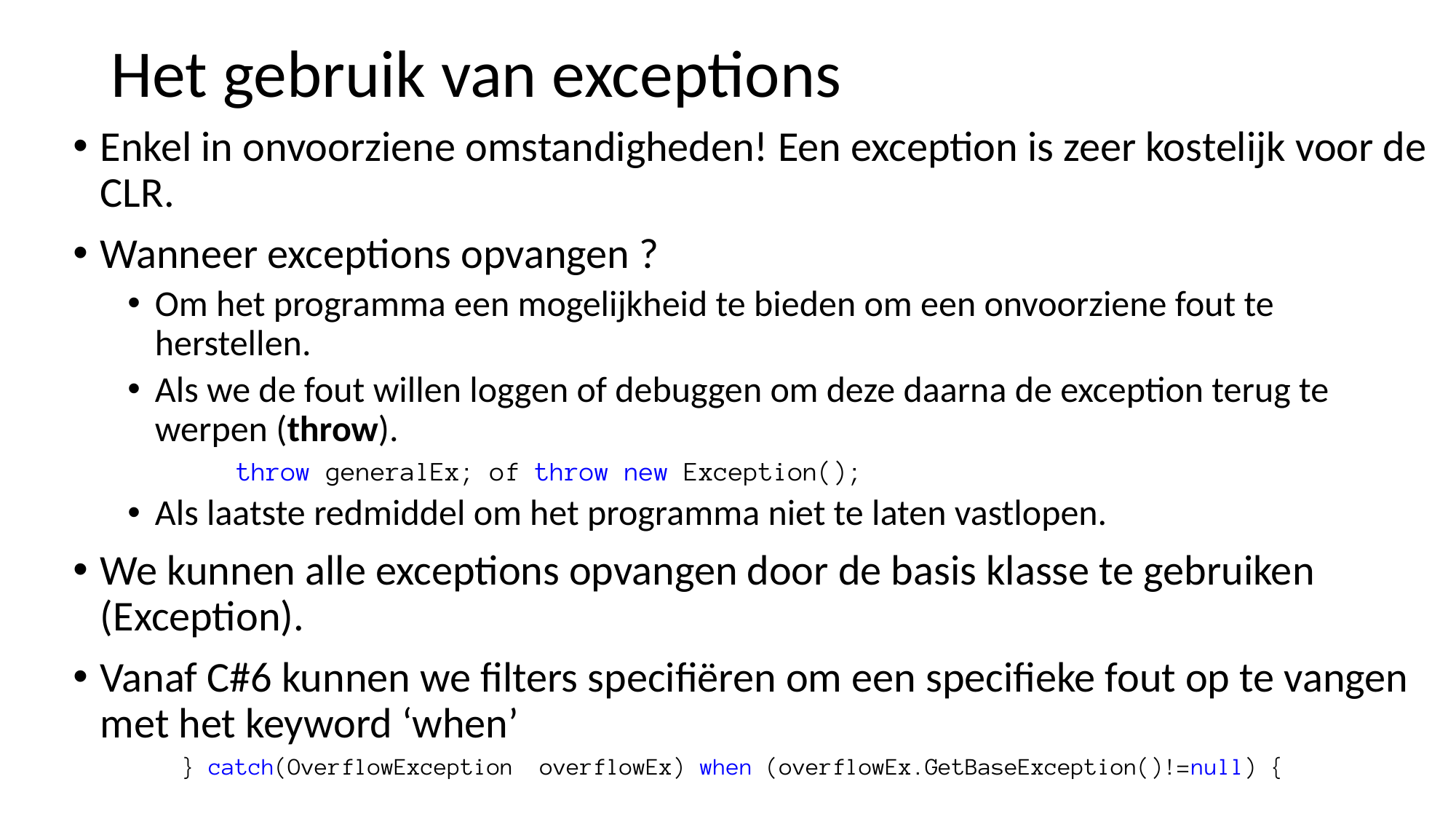

# Het gebruik van exceptions
Enkel in onvoorziene omstandigheden! Een exception is zeer kostelijk voor de CLR.
Wanneer exceptions opvangen ?
Om het programma een mogelijkheid te bieden om een onvoorziene fout te herstellen.
Als we de fout willen loggen of debuggen om deze daarna de exception terug te werpen (throw).
throw generalEx; of throw new Exception();
Als laatste redmiddel om het programma niet te laten vastlopen.
We kunnen alle exceptions opvangen door de basis klasse te gebruiken (Exception).
Vanaf C#6 kunnen we filters specifiëren om een specifieke fout op te vangen met het keyword ‘when’
} catch(OverflowException  overflowEx) when (overflowEx.GetBaseException()!=null) {